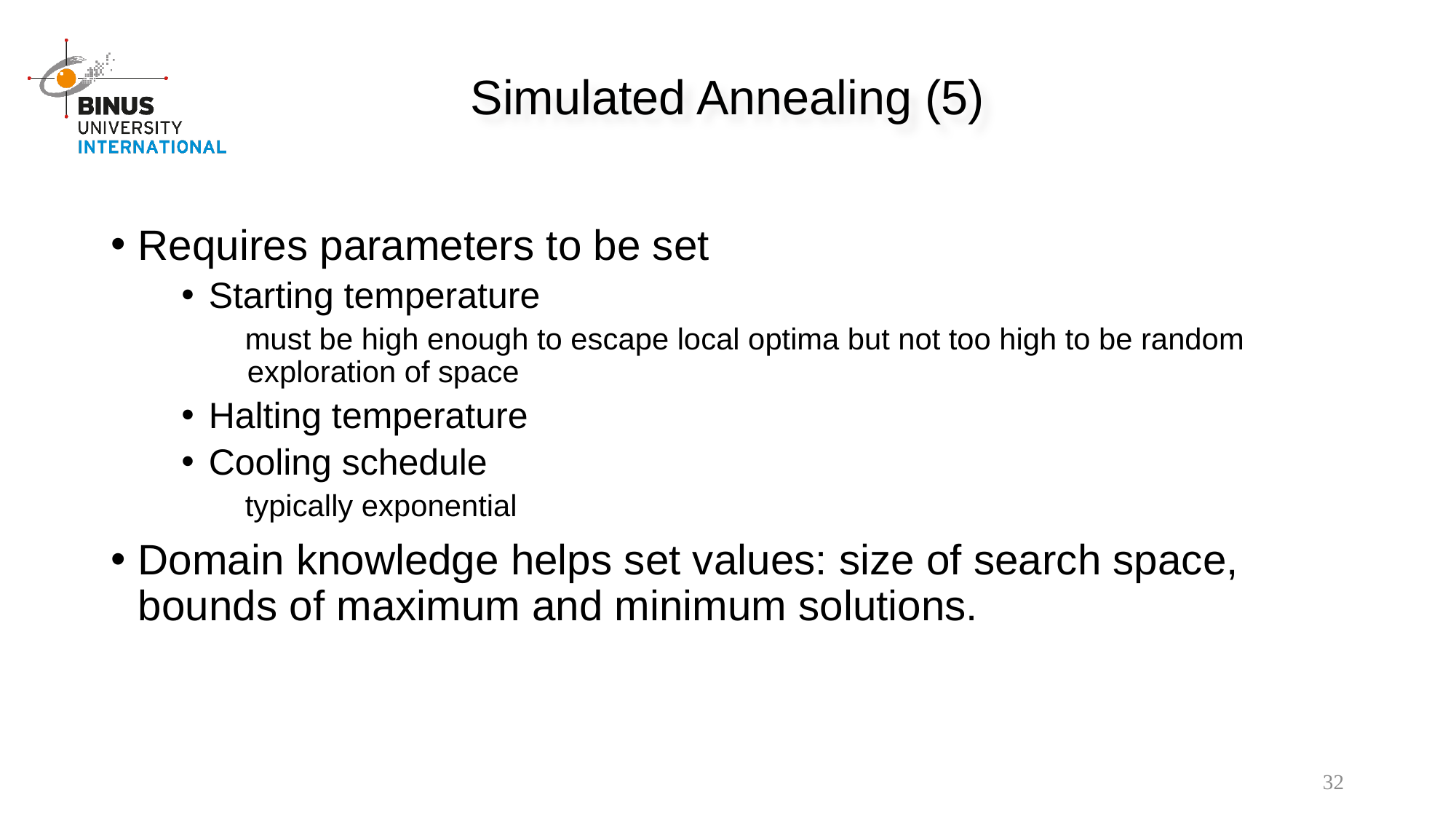

Simulated Annealing (5)
Requires parameters to be set
Starting temperature
   must be high enough to escape local optima but not too high to be random exploration of space
Halting temperature
Cooling schedule
   typically exponential
Domain knowledge helps set values: size of search space, bounds of maximum and minimum solutions.
32